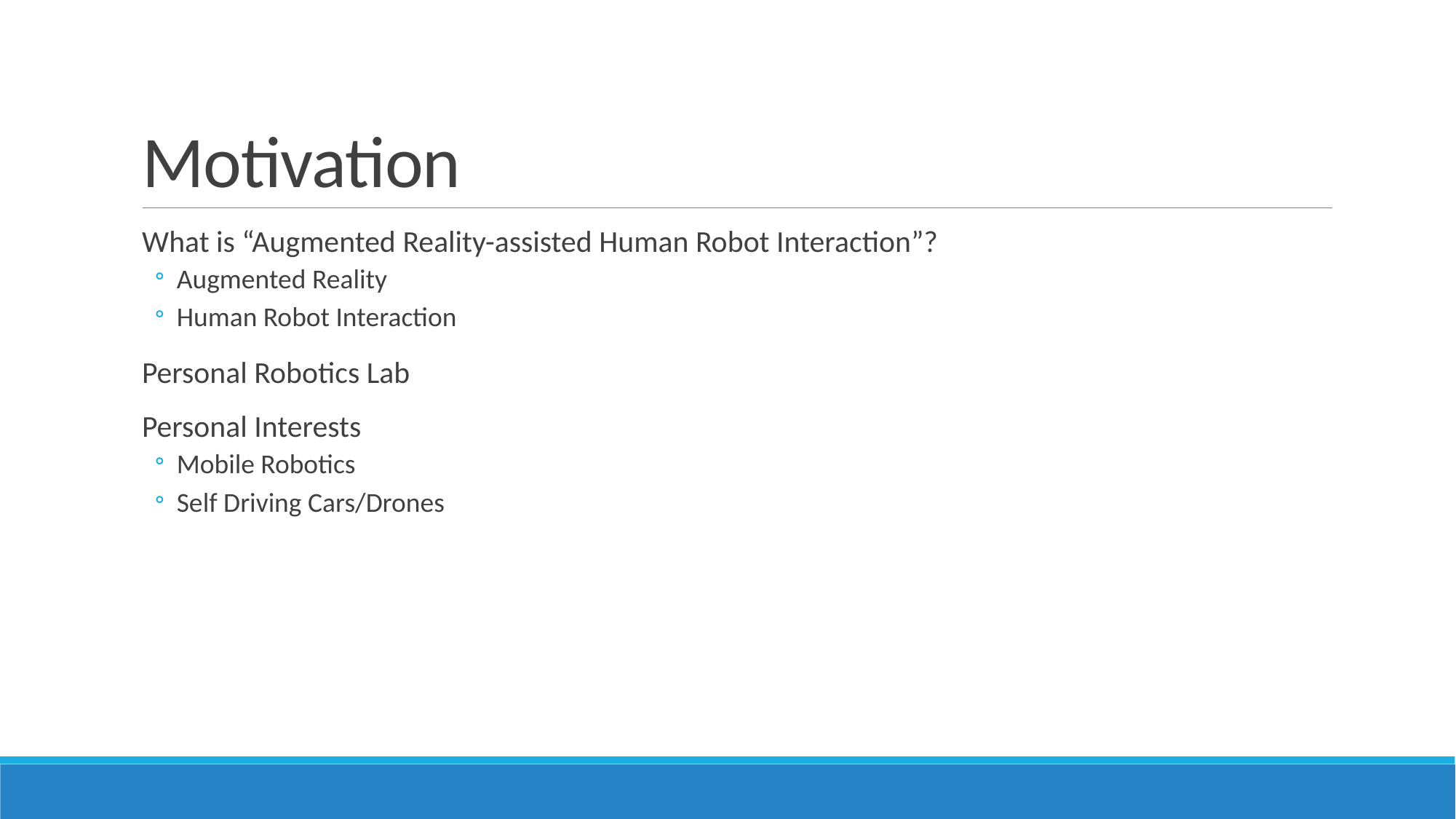

# Motivation
What is “Augmented Reality-assisted Human Robot Interaction”?
Augmented Reality
Human Robot Interaction
Personal Robotics Lab
Personal Interests
Mobile Robotics
Self Driving Cars/Drones